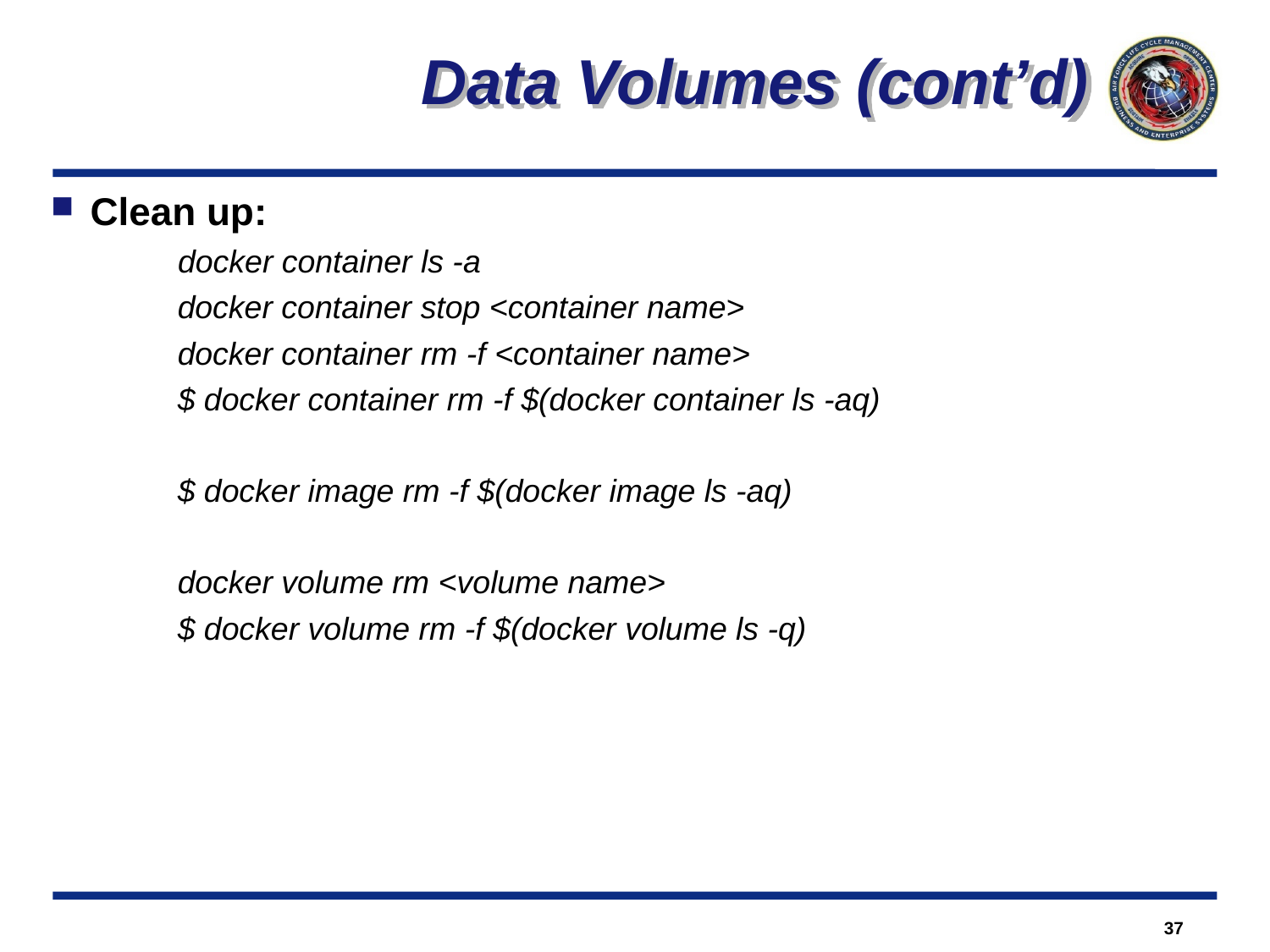

Data Volumes (cont’d)
Clean up:
	docker container ls -a
	docker container stop <container name>
	docker container rm -f <container name>
	$ docker container rm -f $(docker container ls -aq)

	$ docker image rm -f $(docker image ls -aq)

	docker volume rm <volume name>
	$ docker volume rm -f $(docker volume ls -q)